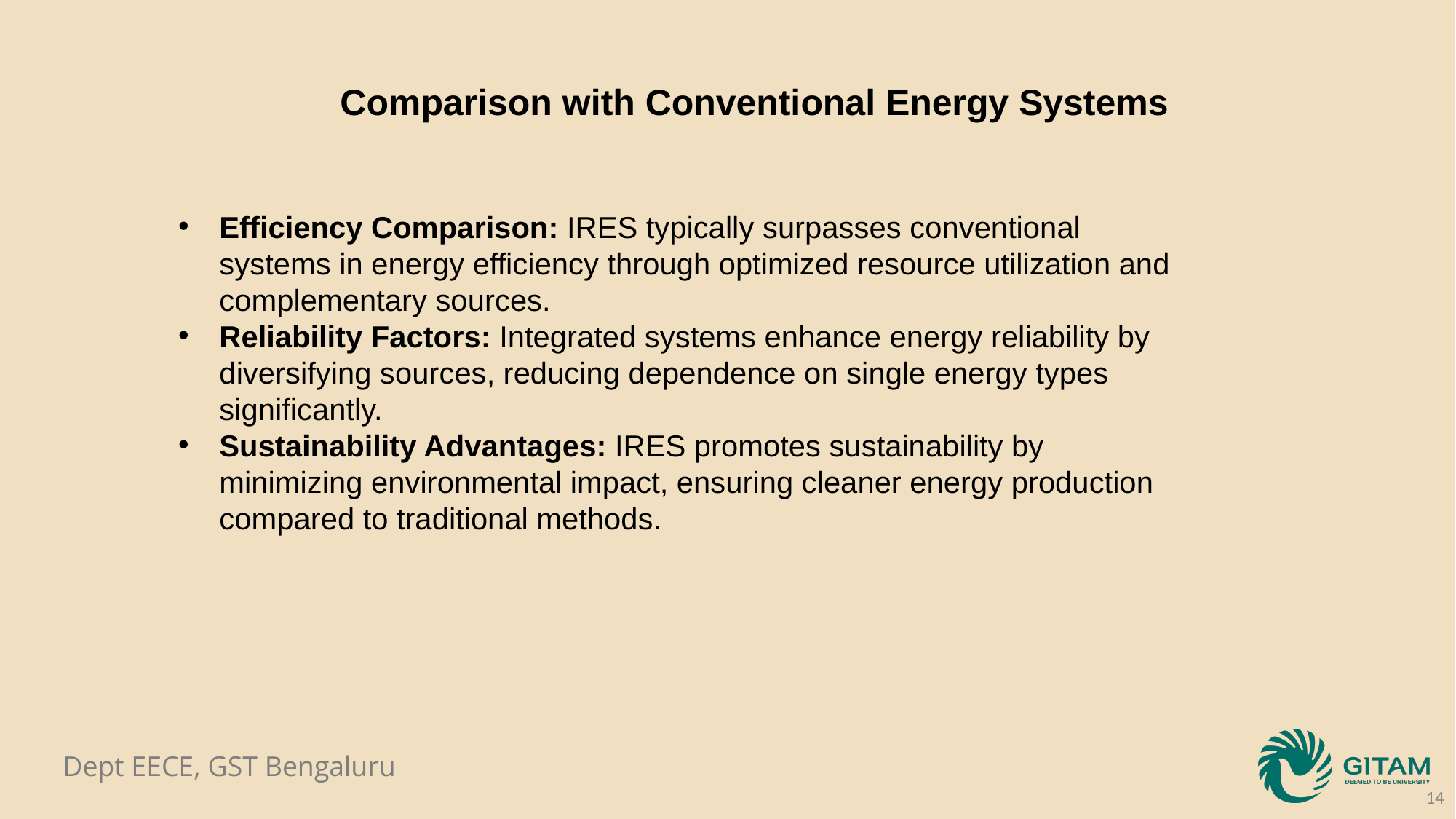

Comparison with Conventional Energy Systems
Efficiency Comparison: IRES typically surpasses conventional systems in energy efficiency through optimized resource utilization and complementary sources.
Reliability Factors: Integrated systems enhance energy reliability by diversifying sources, reducing dependence on single energy types significantly.
Sustainability Advantages: IRES promotes sustainability by minimizing environmental impact, ensuring cleaner energy production compared to traditional methods.

14